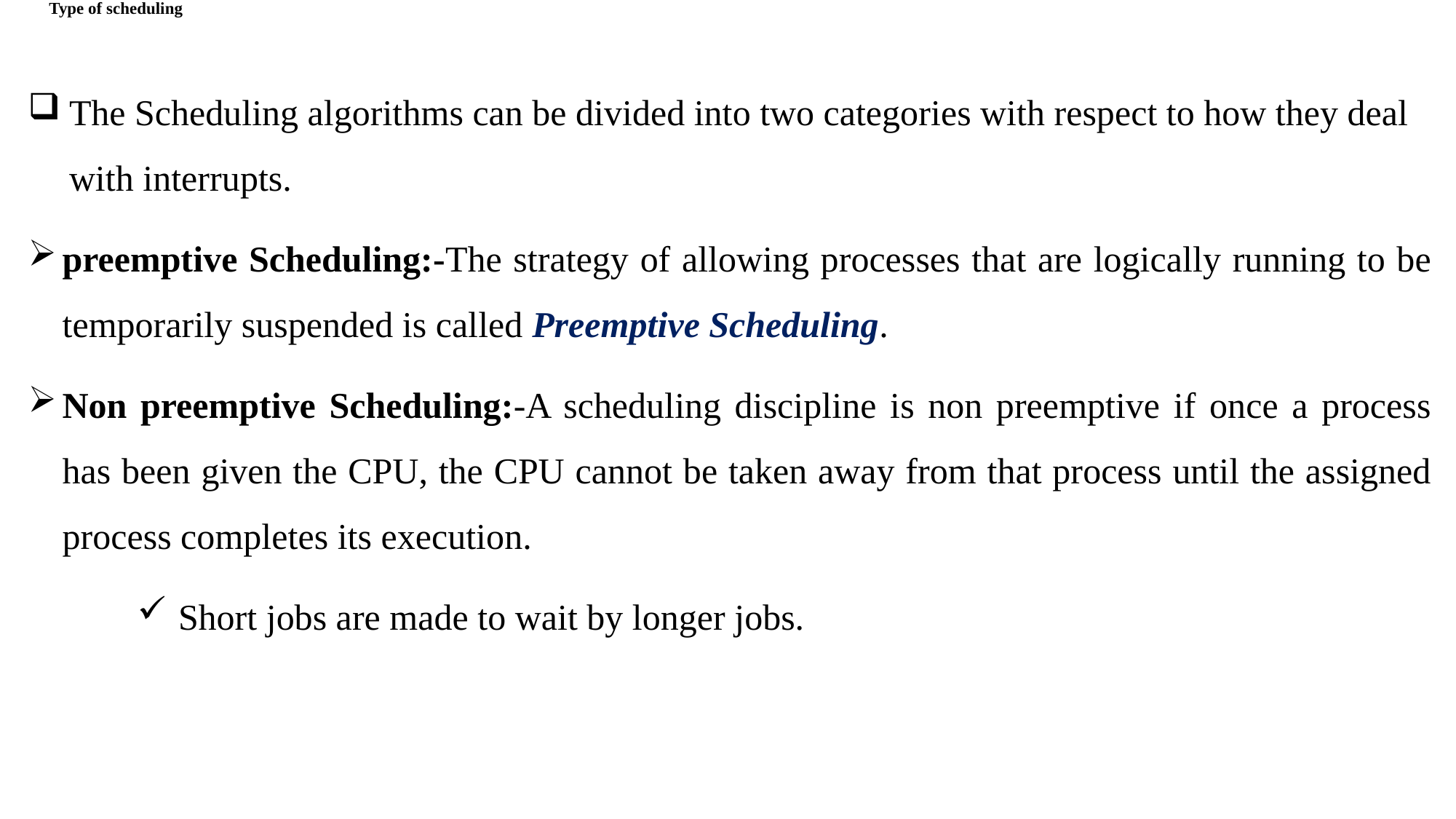

# Type of scheduling
The Scheduling algorithms can be divided into two categories with respect to how they deal with interrupts.
preemptive Scheduling:-The strategy of allowing processes that are logically running to be temporarily suspended is called Preemptive Scheduling.
Non preemptive Scheduling:-A scheduling discipline is non preemptive if once a process has been given the CPU, the CPU cannot be taken away from that process until the assigned process completes its execution.
Short jobs are made to wait by longer jobs.